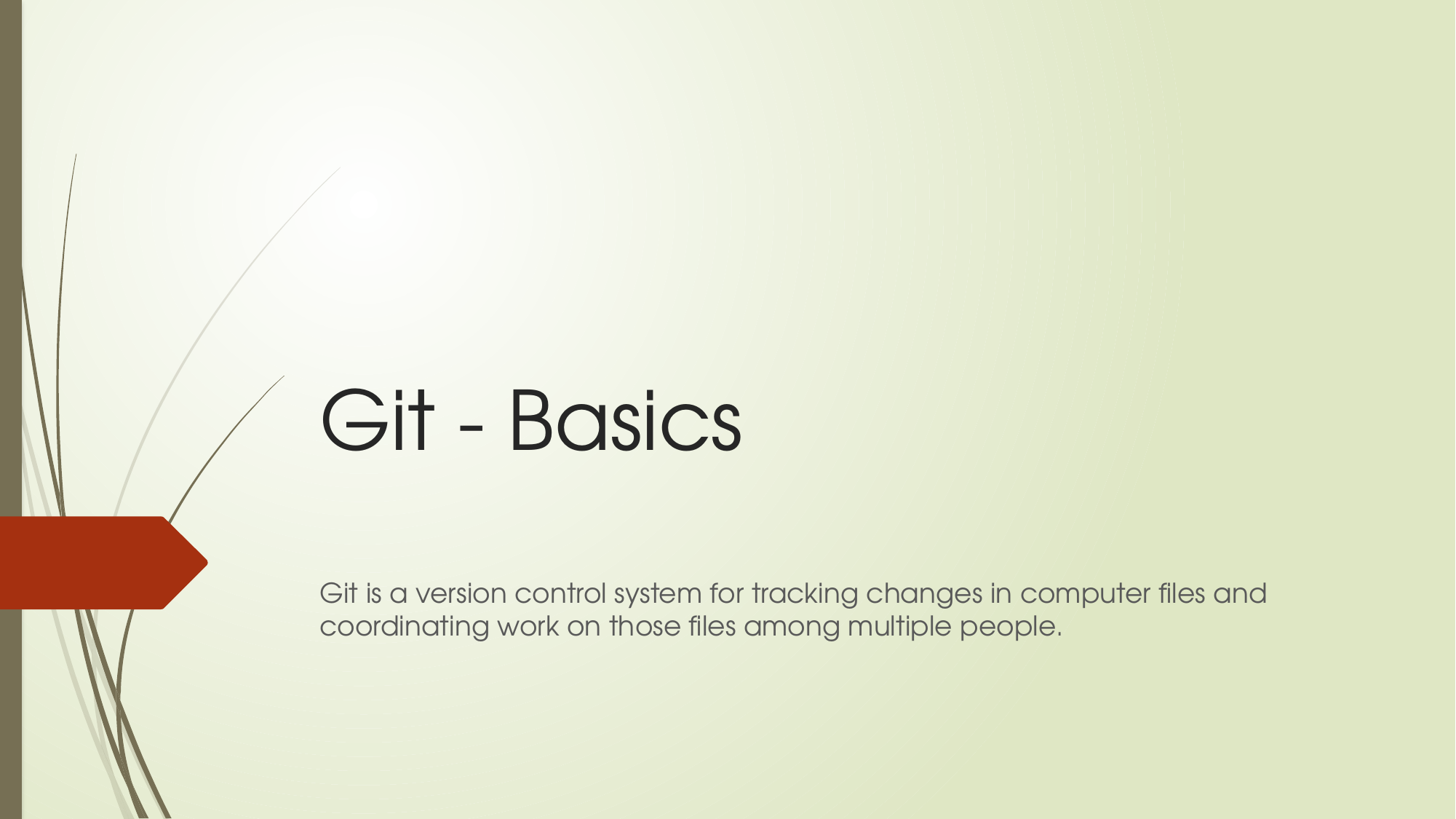

# Git - Basics
Git is a version control system for tracking changes in computer files and coordinating work on those files among multiple people.